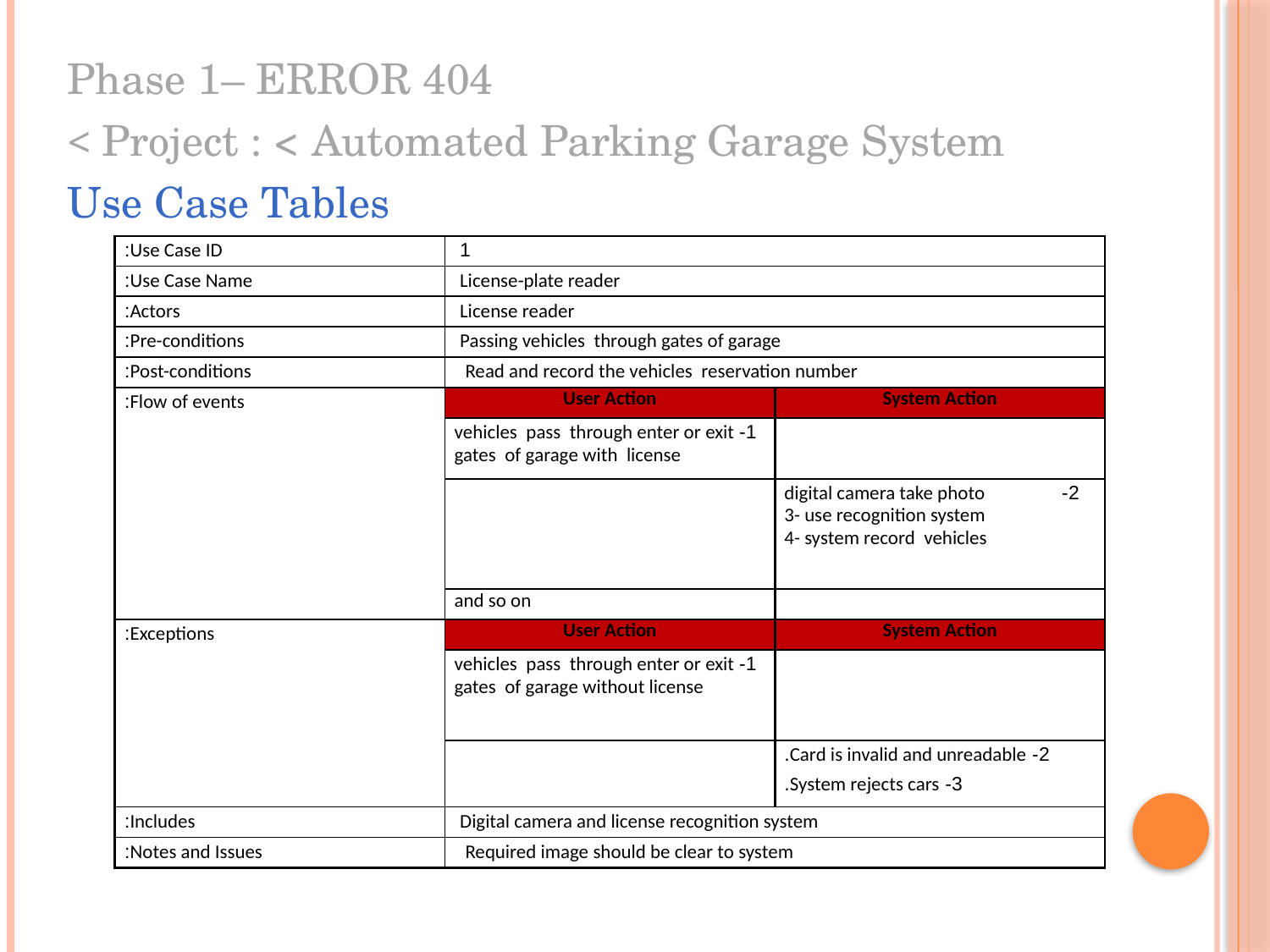

Phase 1– ERROR 404
Project : < Automated Parking Garage System >
Use Case Tables

| Use Case ID: | 1 |  |
| --- | --- | --- |
| Use Case Name: | License-plate reader |  |
| Actors: | License reader |  |
| Pre-conditions: | Passing vehicles through gates of garage |  |
| Post-conditions: | Read and record the vehicles reservation number |  |
| Flow of events: | User Action | System Action |
|  | 1-vehicles pass through enter or exit gates of garage with license |  |
|  |  | 2- digital camera take photo 3- use recognition system 4- system record vehicles |
|  | and so on |  |
| Exceptions: | User Action | System Action |
|  | 1-vehicles pass through enter or exit gates of garage without license |  |
|  |  | 2- Card is invalid and unreadable. 3- System rejects cars. |
| Includes: | Digital camera and license recognition system |  |
| Notes and Issues: | Required image should be clear to system |  |